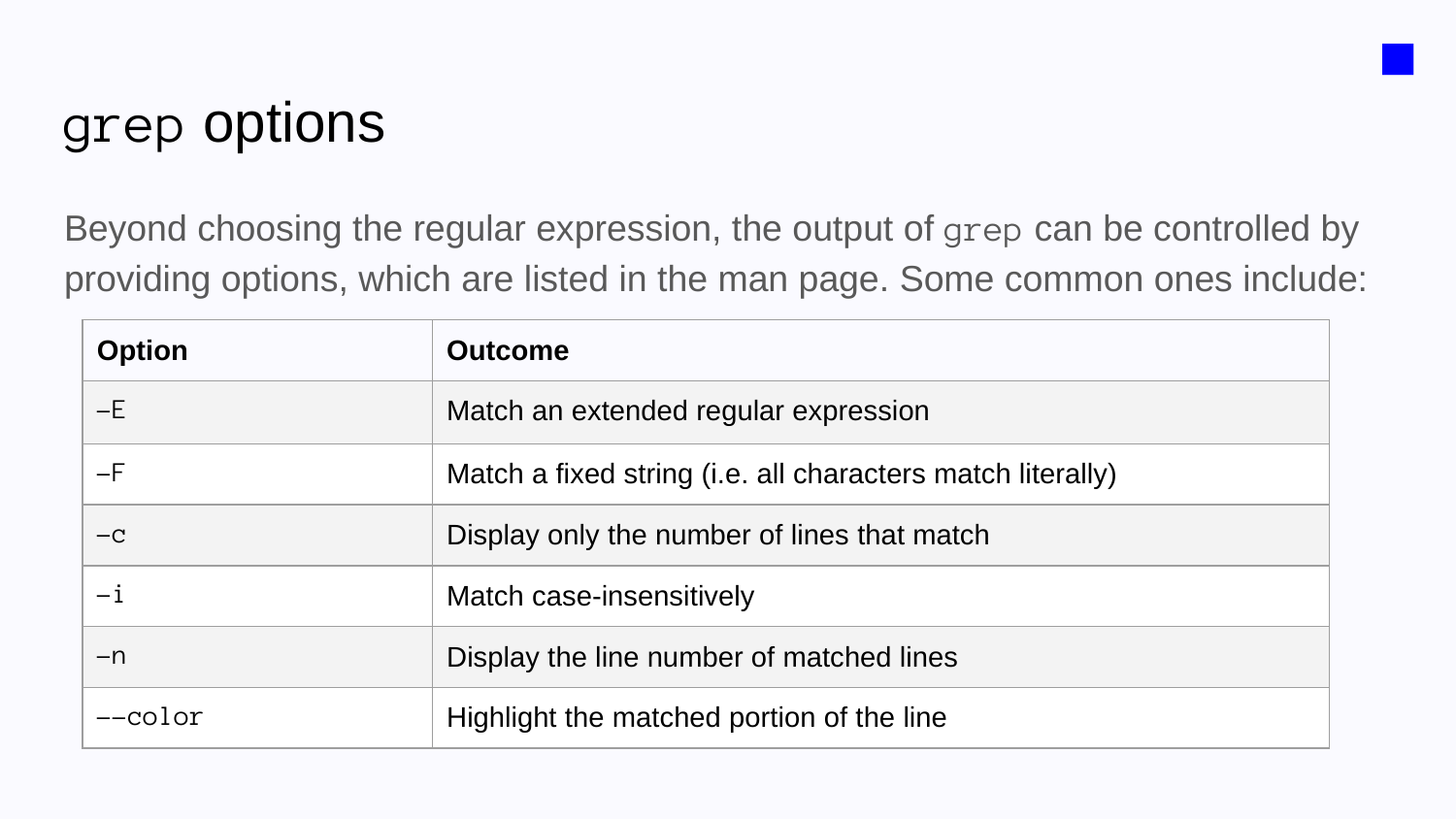

■
# grep options
Beyond choosing the regular expression, the output of grep can be controlled by providing options, which are listed in the man page. Some common ones include:

| Option | Outcome |
| --- | --- |
| -E | Match an extended regular expression |
| -F | Match a fixed string (i.e. all characters match literally) |
| -c | Display only the number of lines that match |
| -i | Match case-insensitively |
| -n | Display the line number of matched lines |
| --color | Highlight the matched portion of the line |